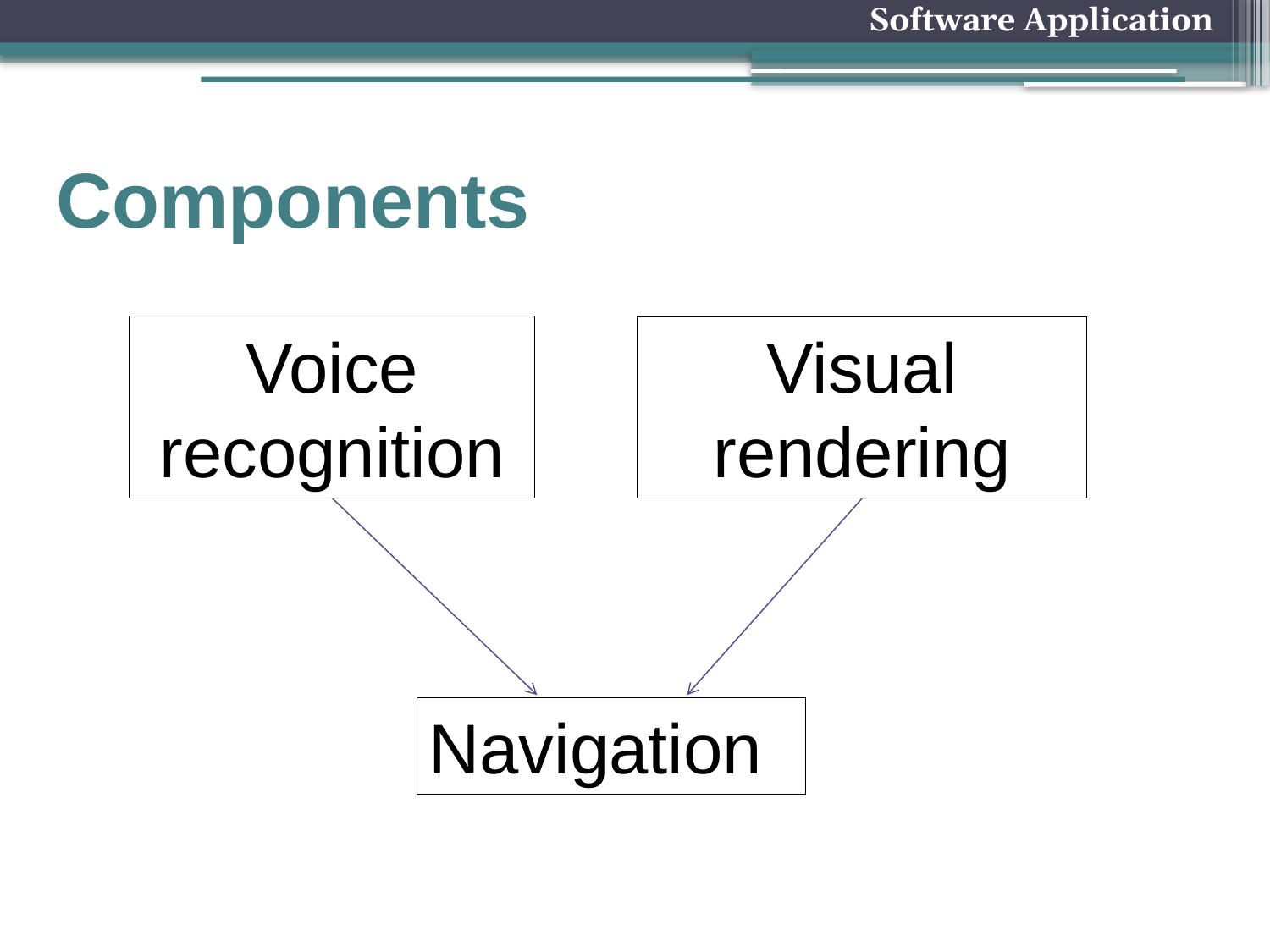

Software Application

# Components
Voice recognition
Visual rendering
Navigation